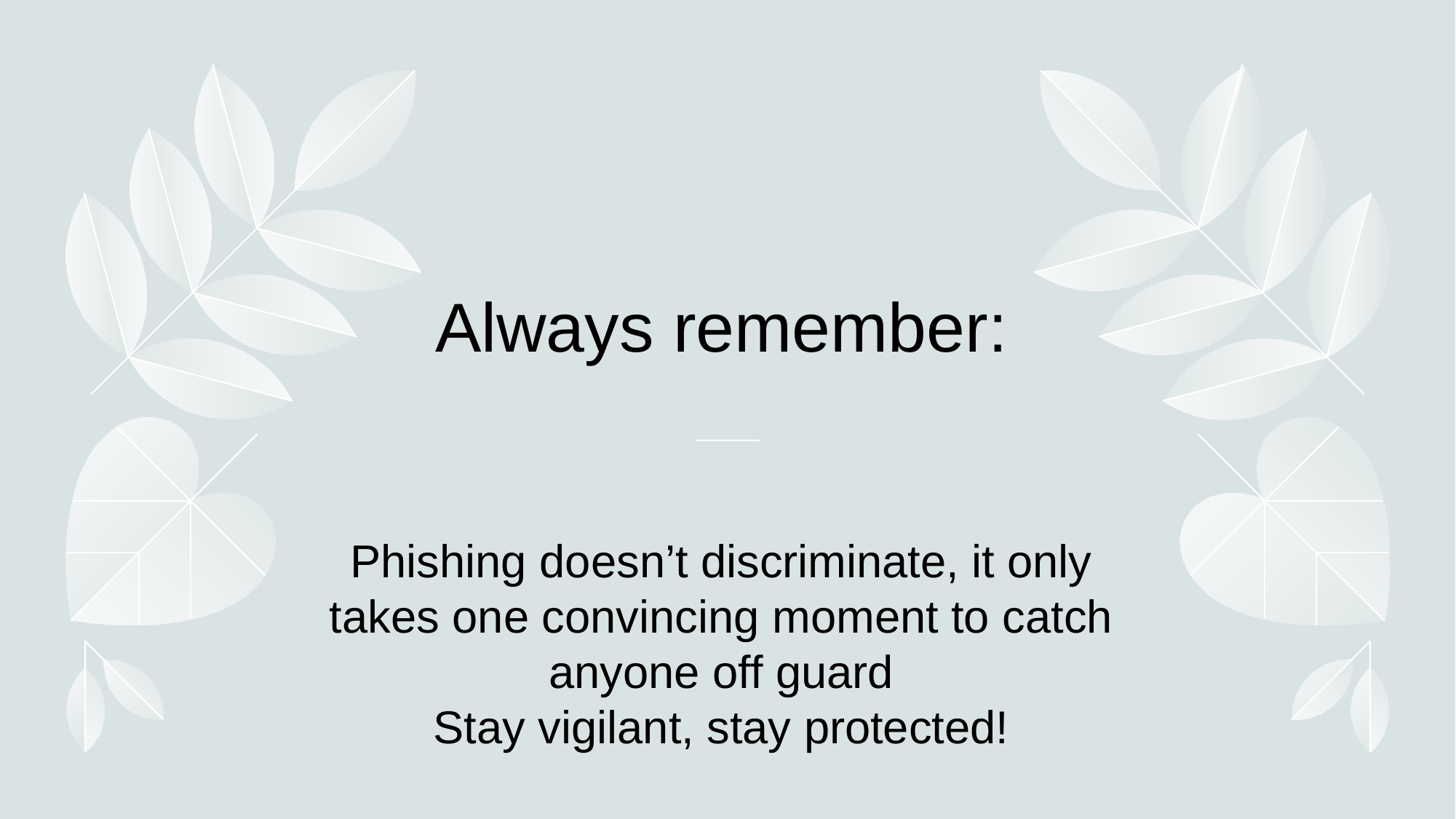

# Always remember: Phishing doesn’t discriminate, it only takes one convincing moment to catch anyone off guard Stay vigilant, stay protected!